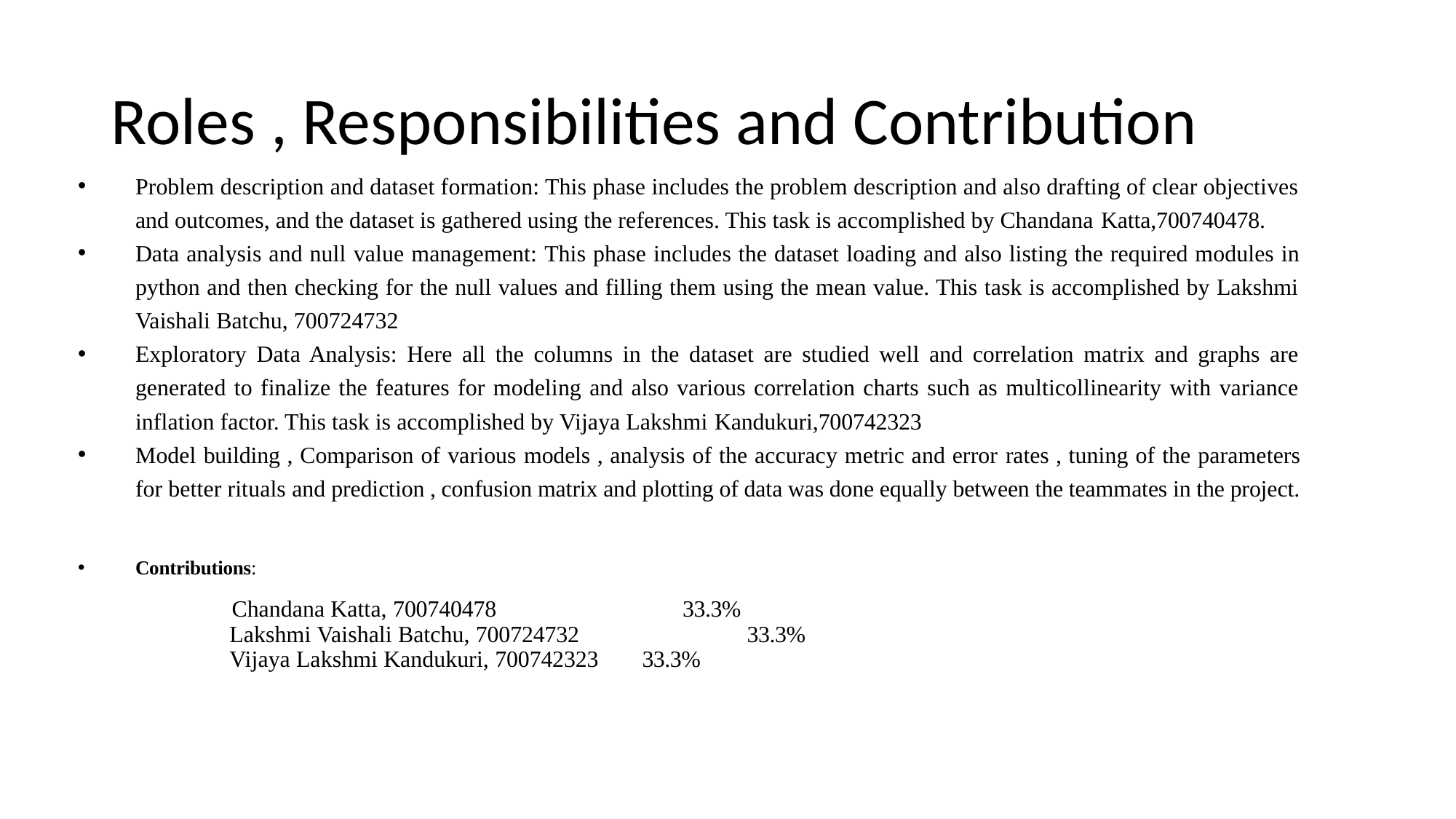

# Roles , Responsibilities and Contribution
Problem description and dataset formation: This phase includes the problem description and also drafting of clear objectives and outcomes, and the dataset is gathered using the references. This task is accomplished by Chandana Katta,700740478.
Data analysis and null value management: This phase includes the dataset loading and also listing the required modules in python and then checking for the null values and filling them using the mean value. This task is accomplished by Lakshmi Vaishali Batchu, 700724732
Exploratory Data Analysis: Here all the columns in the dataset are studied well and correlation matrix and graphs are generated to finalize the features for modeling and also various correlation charts such as multicollinearity with variance inflation factor. This task is accomplished by Vijaya Lakshmi Kandukuri,700742323
Model building , Comparison of various models , analysis of the accuracy metric and error rates , tuning of the parameters for better rituals and prediction , confusion matrix and plotting of data was done equally between the teammates in the project.

Contributions:

                     Chandana Katta, 700740478	                     33.3%
                      Lakshmi Vaishali Batchu, 700724732	                     33.3%
                      Vijaya Lakshmi Kandukuri, 700742323	   33.3%